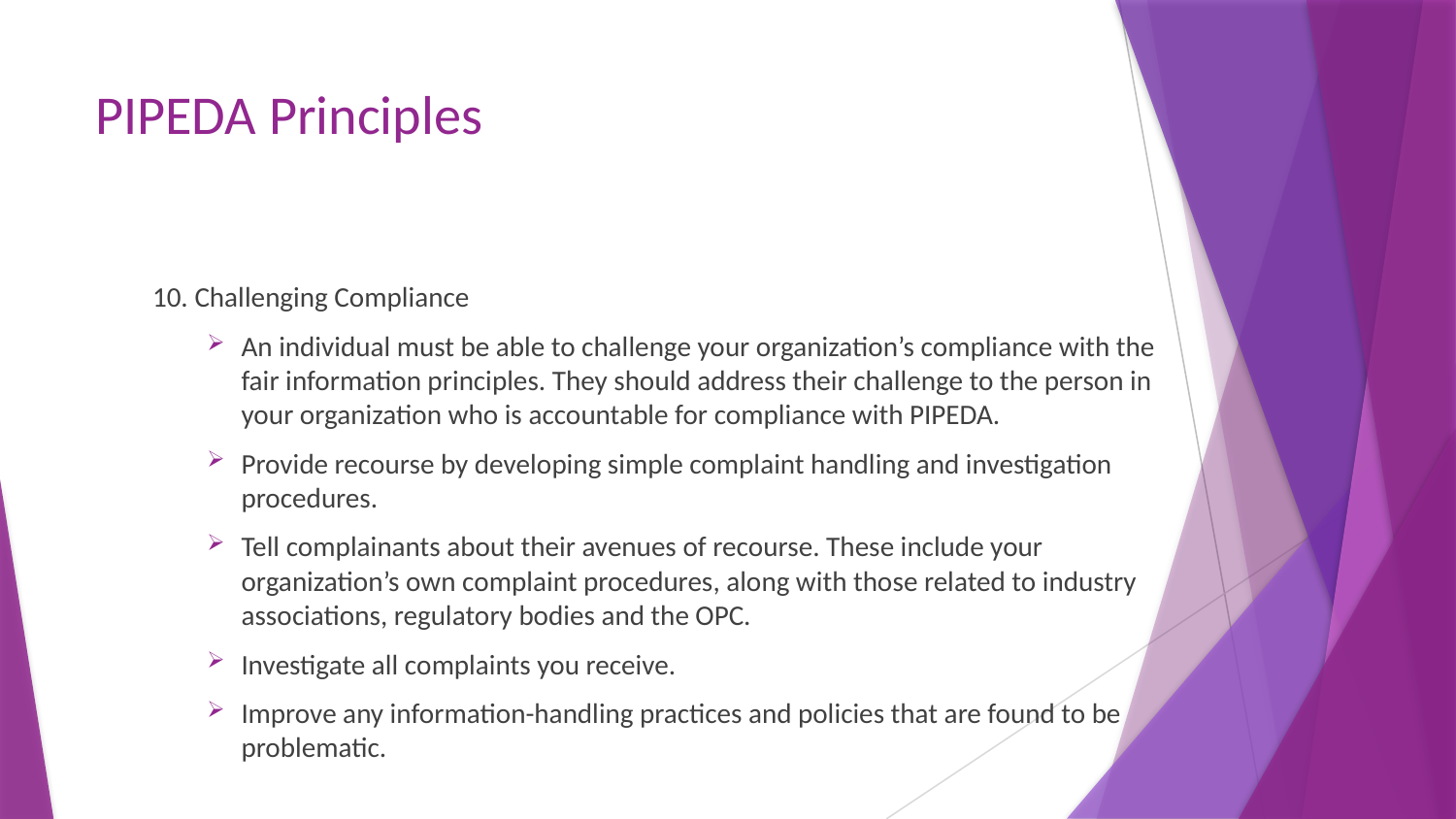

# PIPEDA Principles
10. Challenging Compliance
An individual must be able to challenge your organization’s compliance with the fair information principles. They should address their challenge to the person in your organization who is accountable for compliance with PIPEDA.
Provide recourse by developing simple complaint handling and investigation procedures.
Tell complainants about their avenues of recourse. These include your organization’s own complaint procedures, along with those related to industry associations, regulatory bodies and the OPC.
Investigate all complaints you receive.
Improve any information-handling practices and policies that are found to be problematic.